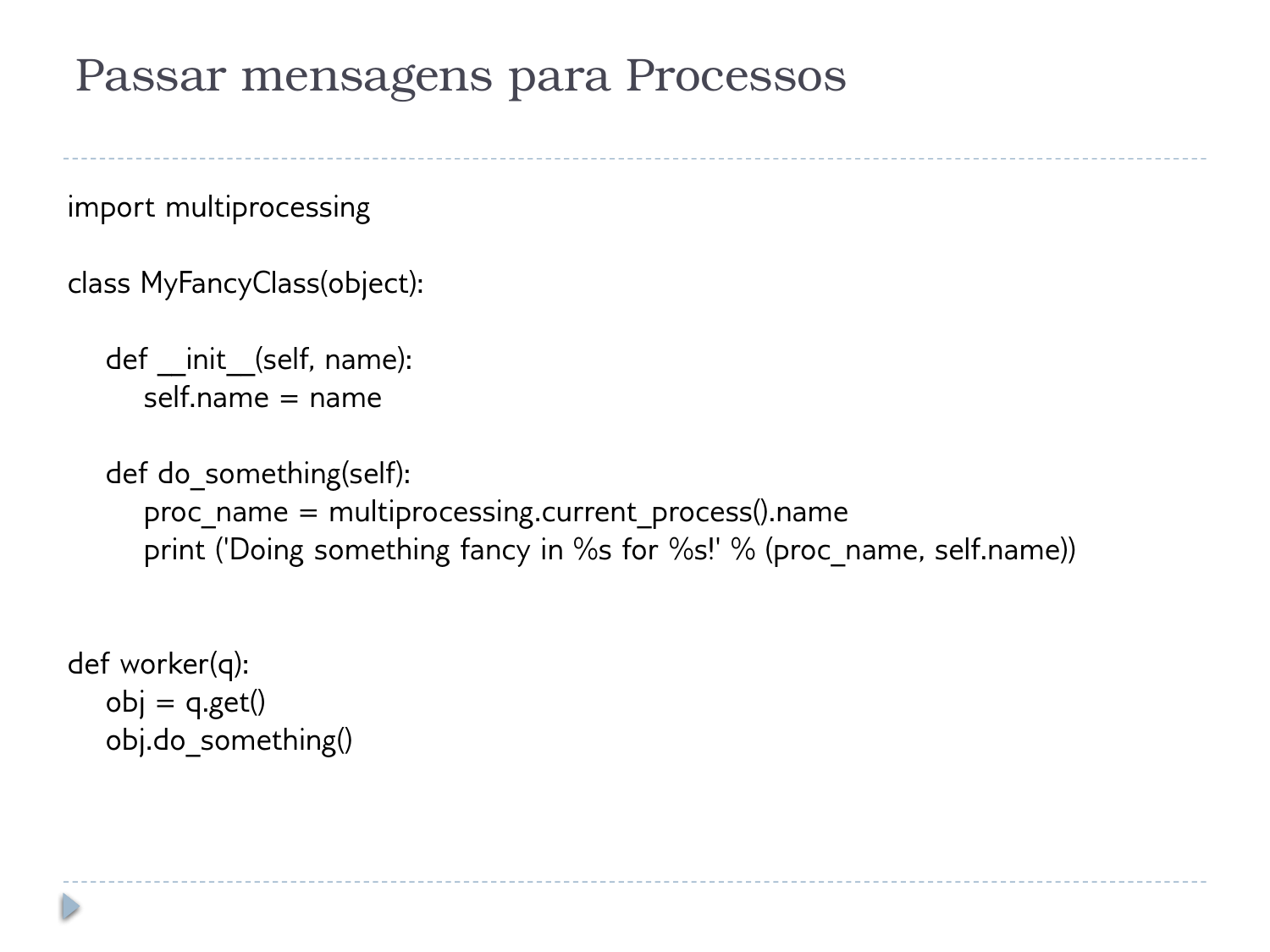

# Passar mensagens para Processos
import multiprocessing

class MyFancyClass(object):

    def __init__(self, name):
        self.name = name

    def do_something(self):
        proc_name = multiprocessing.current_process().name
        print ('Doing something fancy in %s for %s!' % (proc_name, self.name))

def worker(q):
    obj = q.get()
    obj.do_something()